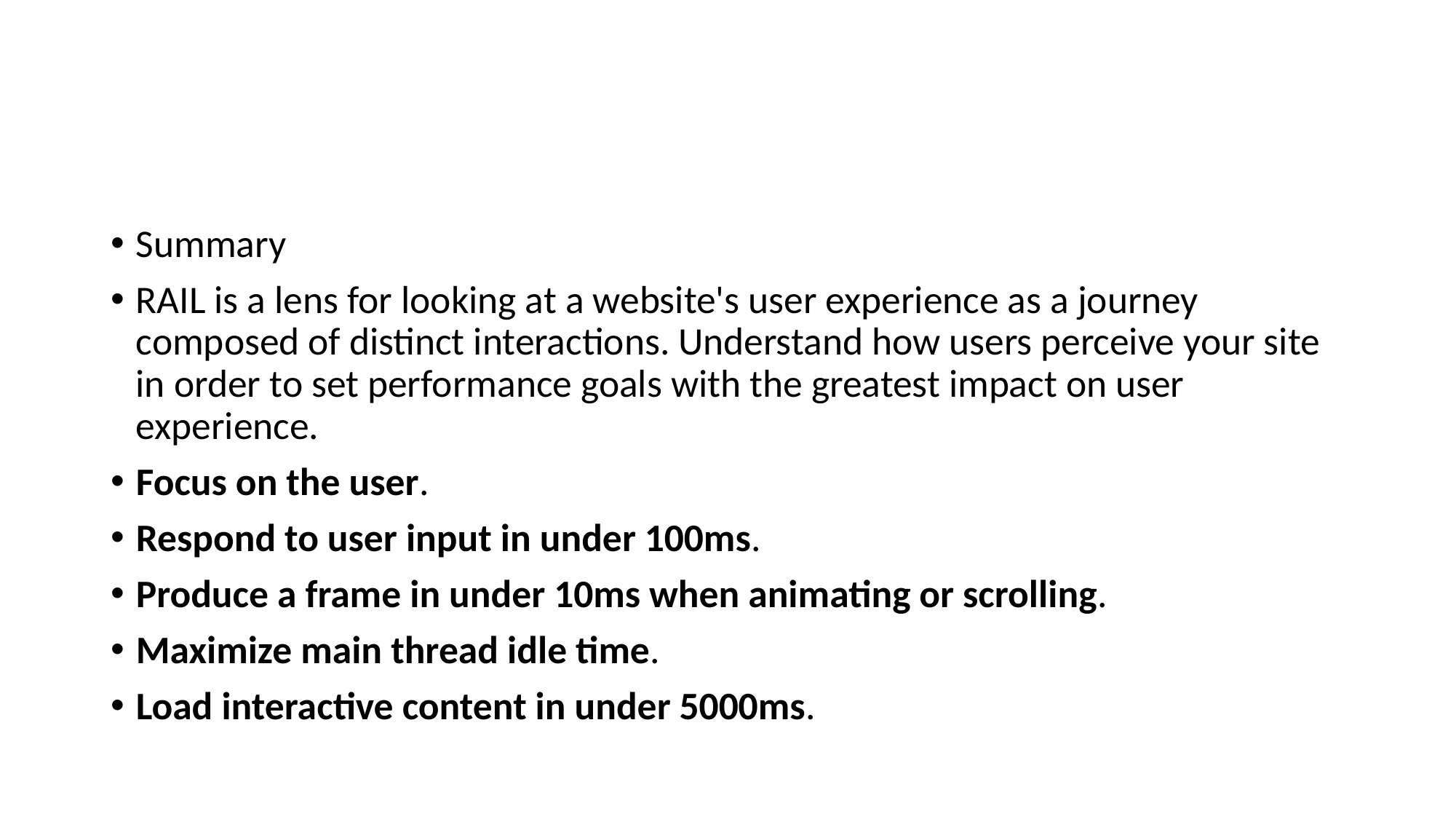

#
Summary
RAIL is a lens for looking at a website's user experience as a journey composed of distinct interactions. Understand how users perceive your site in order to set performance goals with the greatest impact on user experience.
Focus on the user.
Respond to user input in under 100ms.
Produce a frame in under 10ms when animating or scrolling.
Maximize main thread idle time.
Load interactive content in under 5000ms.